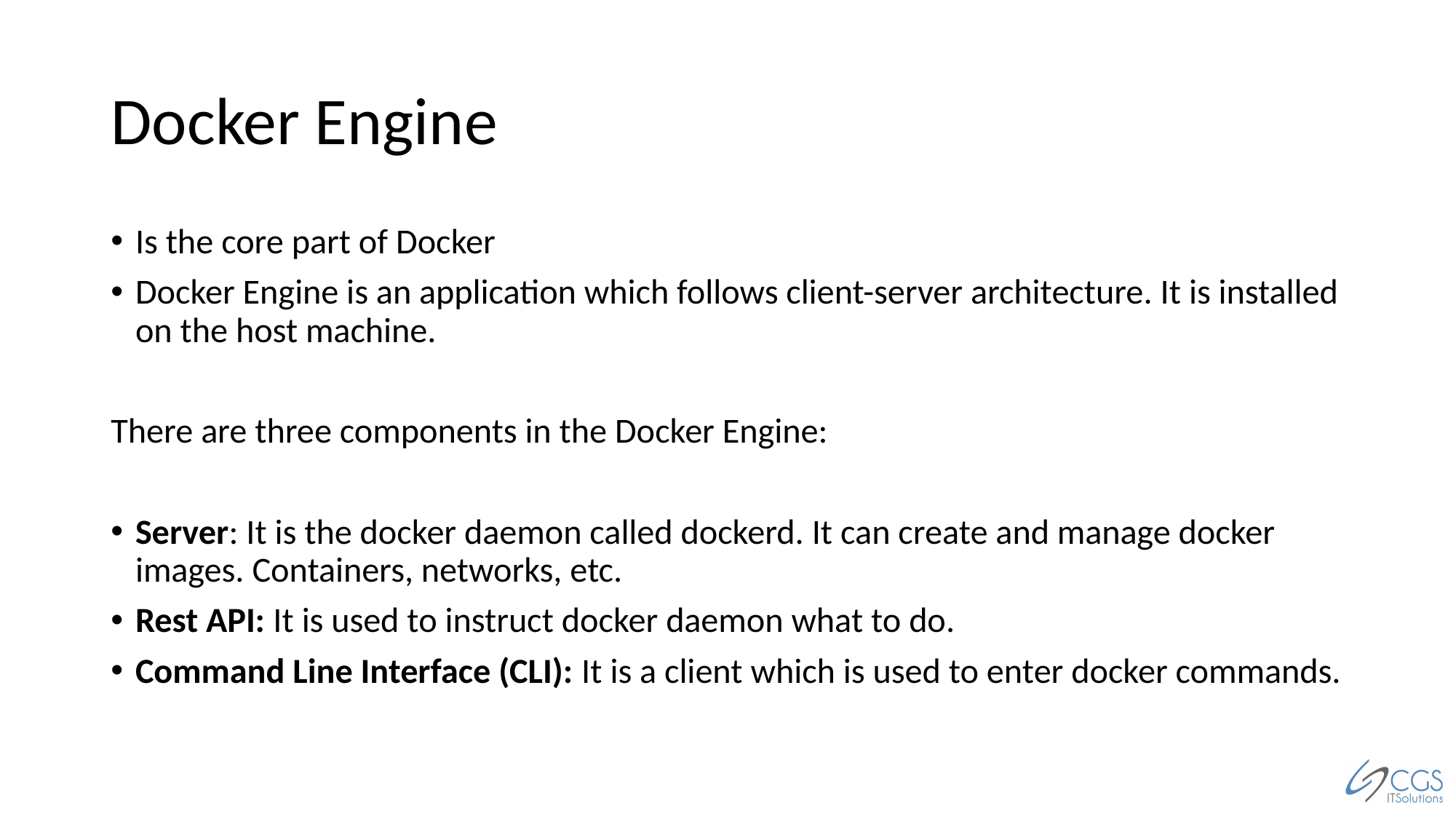

# Docker Engine
Is the core part of Docker
Docker Engine is an application which follows client-server architecture. It is installed on the host machine.

There are three components in the Docker Engine:

Server: It is the docker daemon called dockerd. It can create and manage docker images. Containers, networks, etc.
Rest API: It is used to instruct docker daemon what to do.
Command Line Interface (CLI): It is a client which is used to enter docker commands.